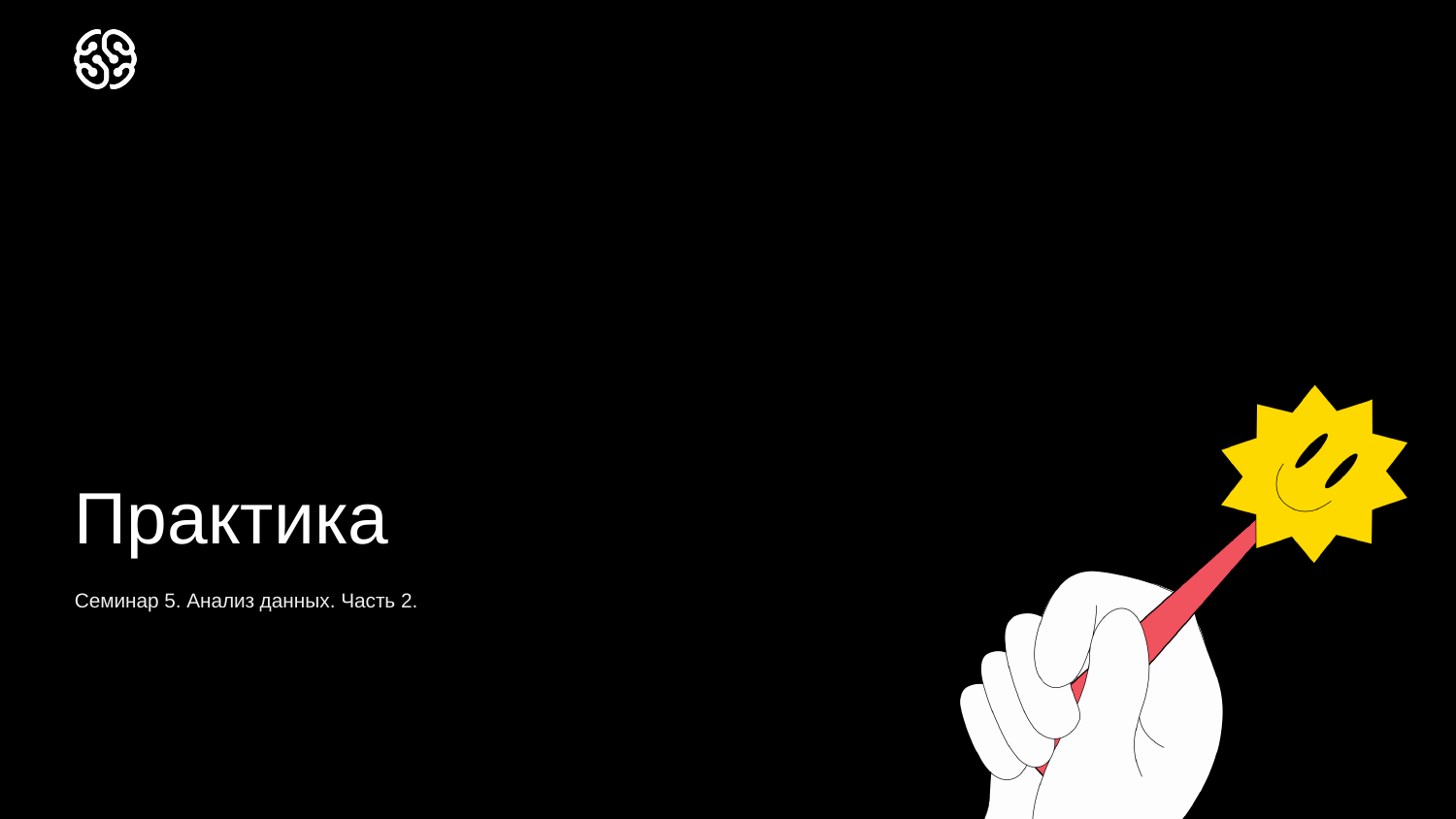

# Практика
Семинар 5. Анализ данных. Часть 2.